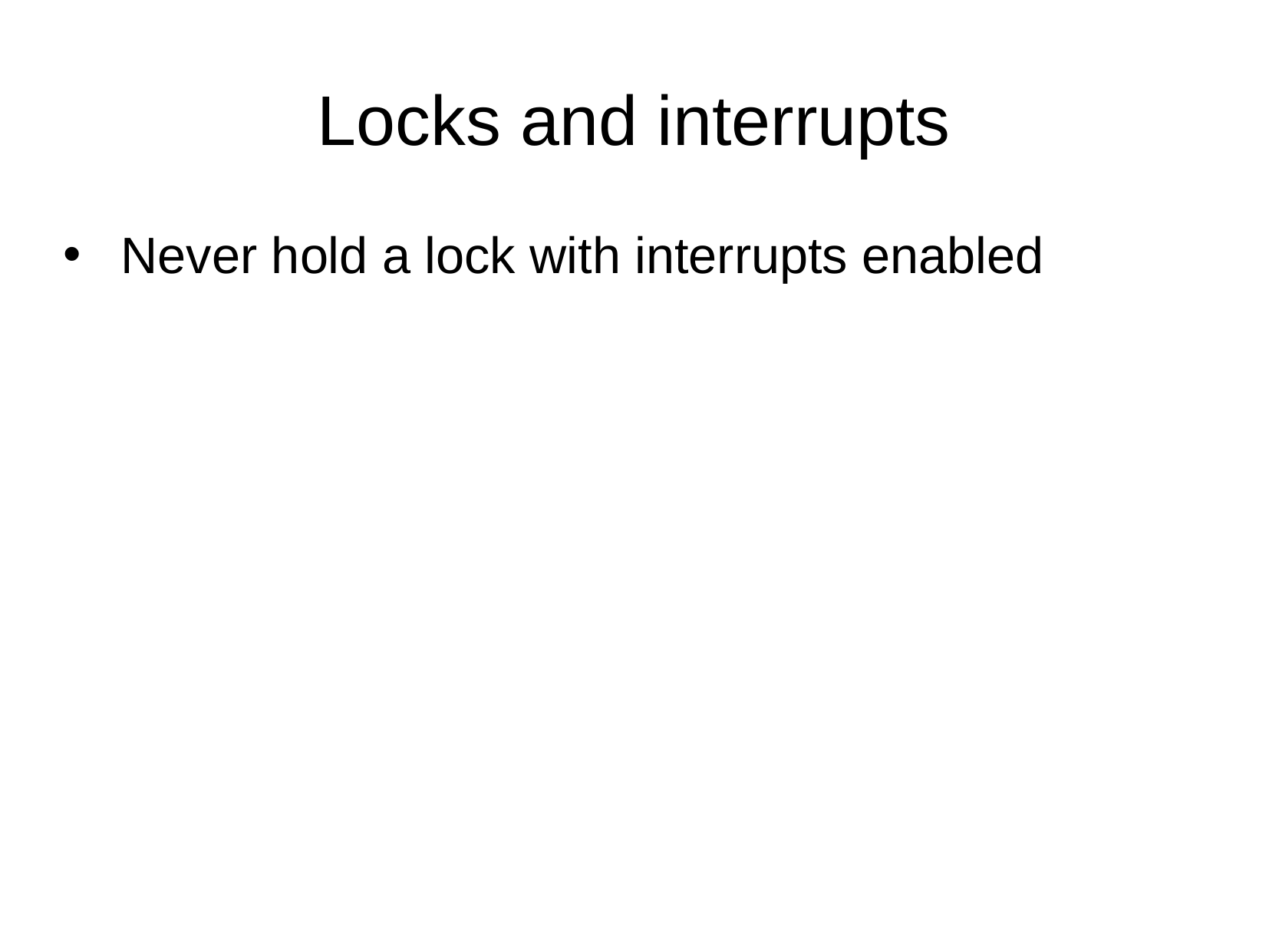

Locks and interrupts

Never hold a lock with interrupts enabled